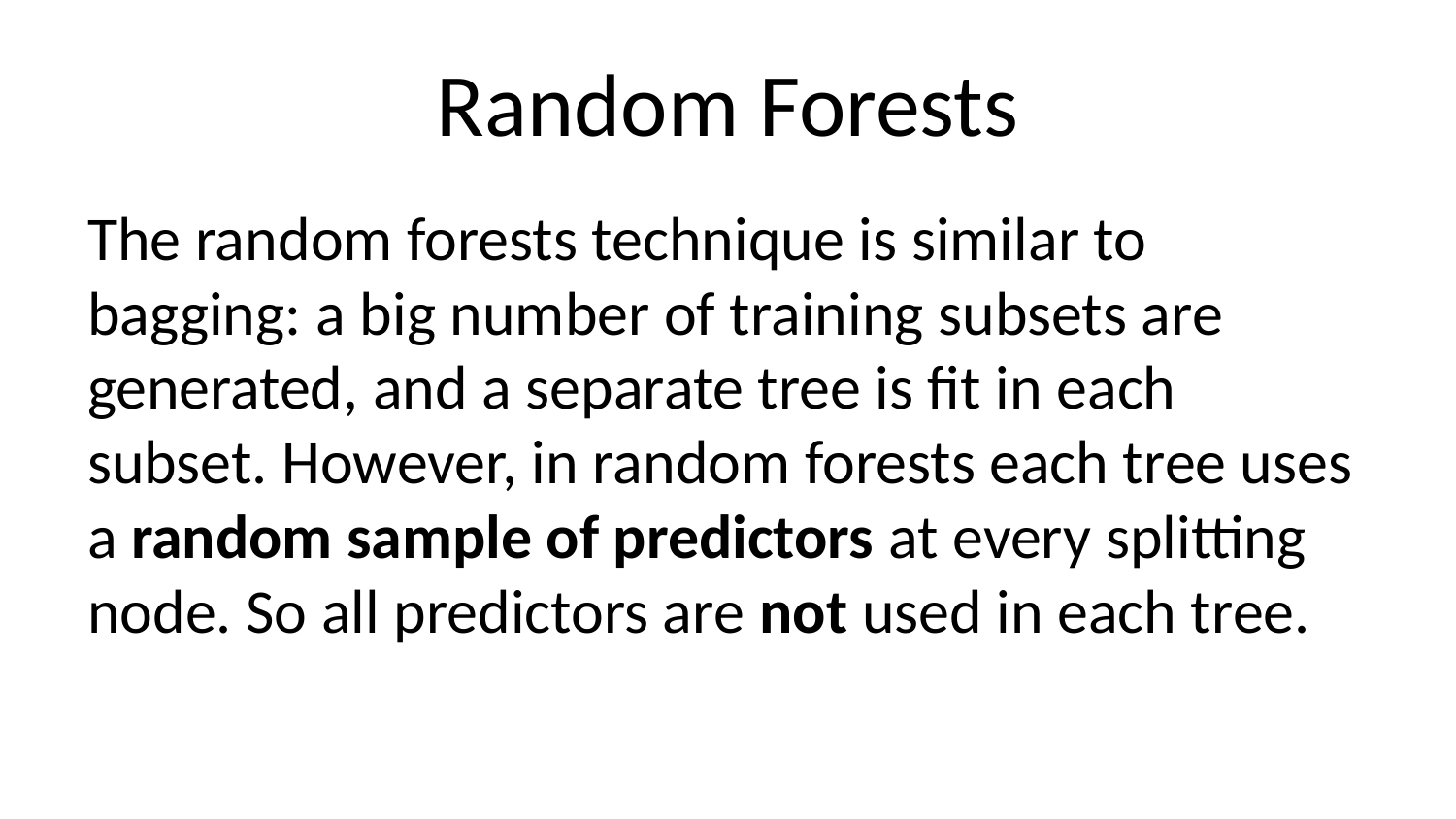

# Random Forests
The random forests technique is similar to bagging: a big number of training subsets are generated, and a separate tree is fit in each subset. However, in random forests each tree uses a random sample of predictors at every splitting node. So all predictors are not used in each tree.